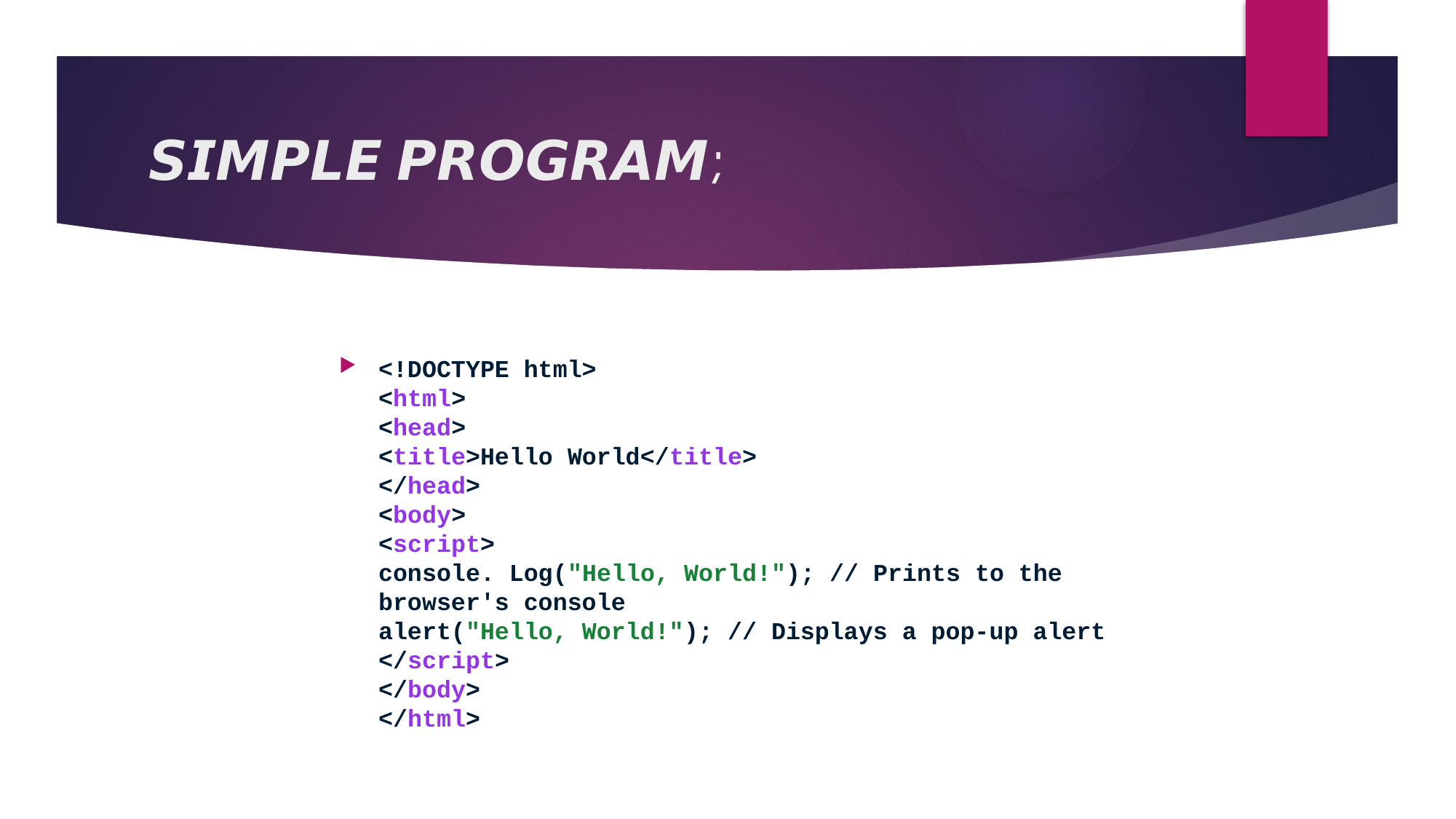

# 𝙎𝙄𝙈𝙋𝙇𝙀 𝙋𝙍𝙊𝙂𝙍𝘼𝙈;
<!DOCTYPE html>
<html>
<head>
<title>Hello World</title>
</head>
<body>
<script>
console. Log("Hello, World!"); // Prints to the browser's console
alert("Hello, World!"); // Displays a pop-up alert
</script>
</body>
</html>